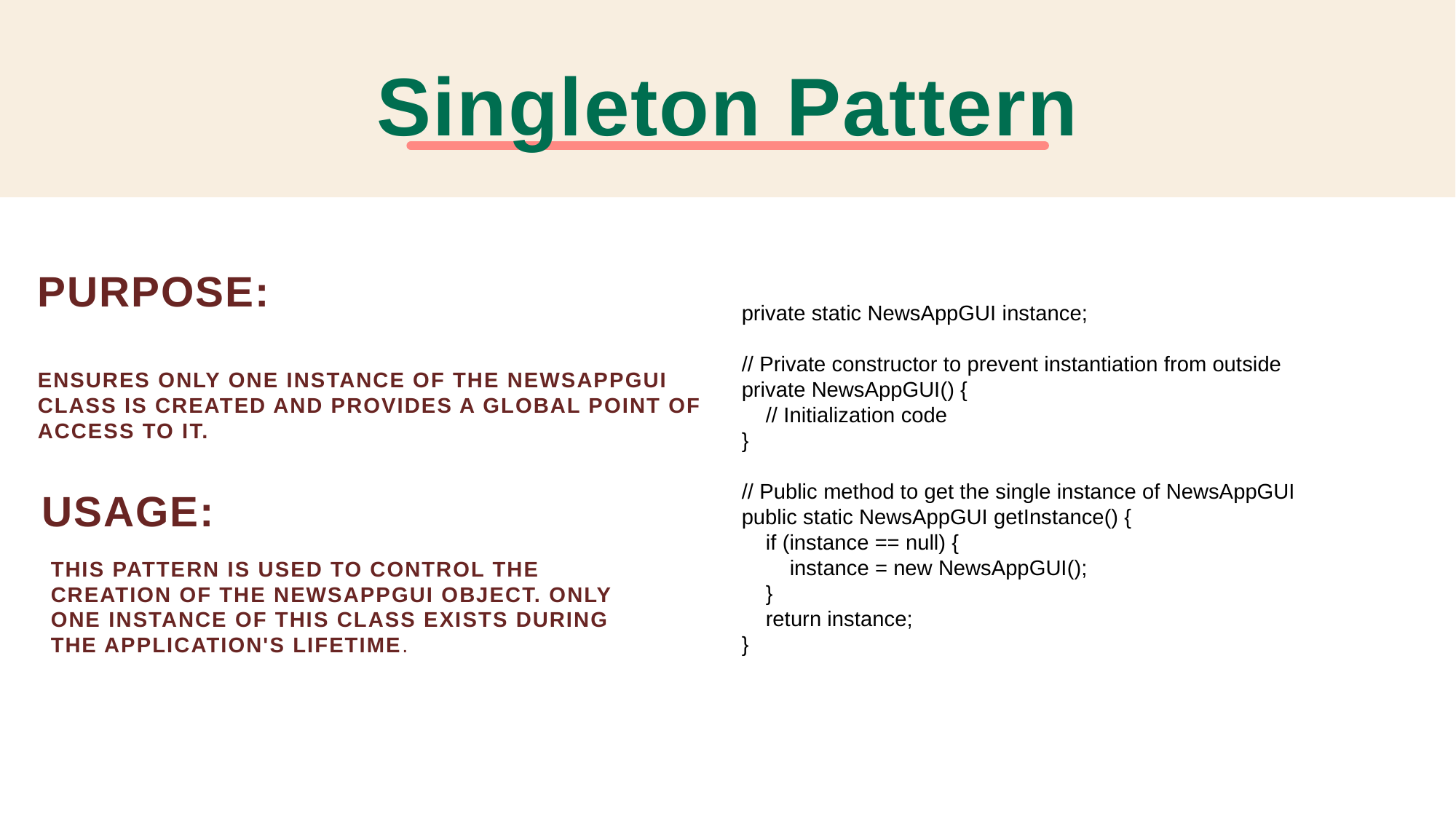

# Singleton Pattern
Purpose:

Ensures only one instance of the NewsAppGUI class is created and provides a global point of access to it.
private static NewsAppGUI instance;

// Private constructor to prevent instantiation from outside
private NewsAppGUI() {
    // Initialization code
}

// Public method to get the single instance of NewsAppGUI
public static NewsAppGUI getInstance() {
    if (instance == null) {
        instance = new NewsAppGUI();
    }
    return instance;
}
Usage:
This pattern is used to control the creation of the NewsAppGUI object. Only one instance of this class exists during the application's lifetime.